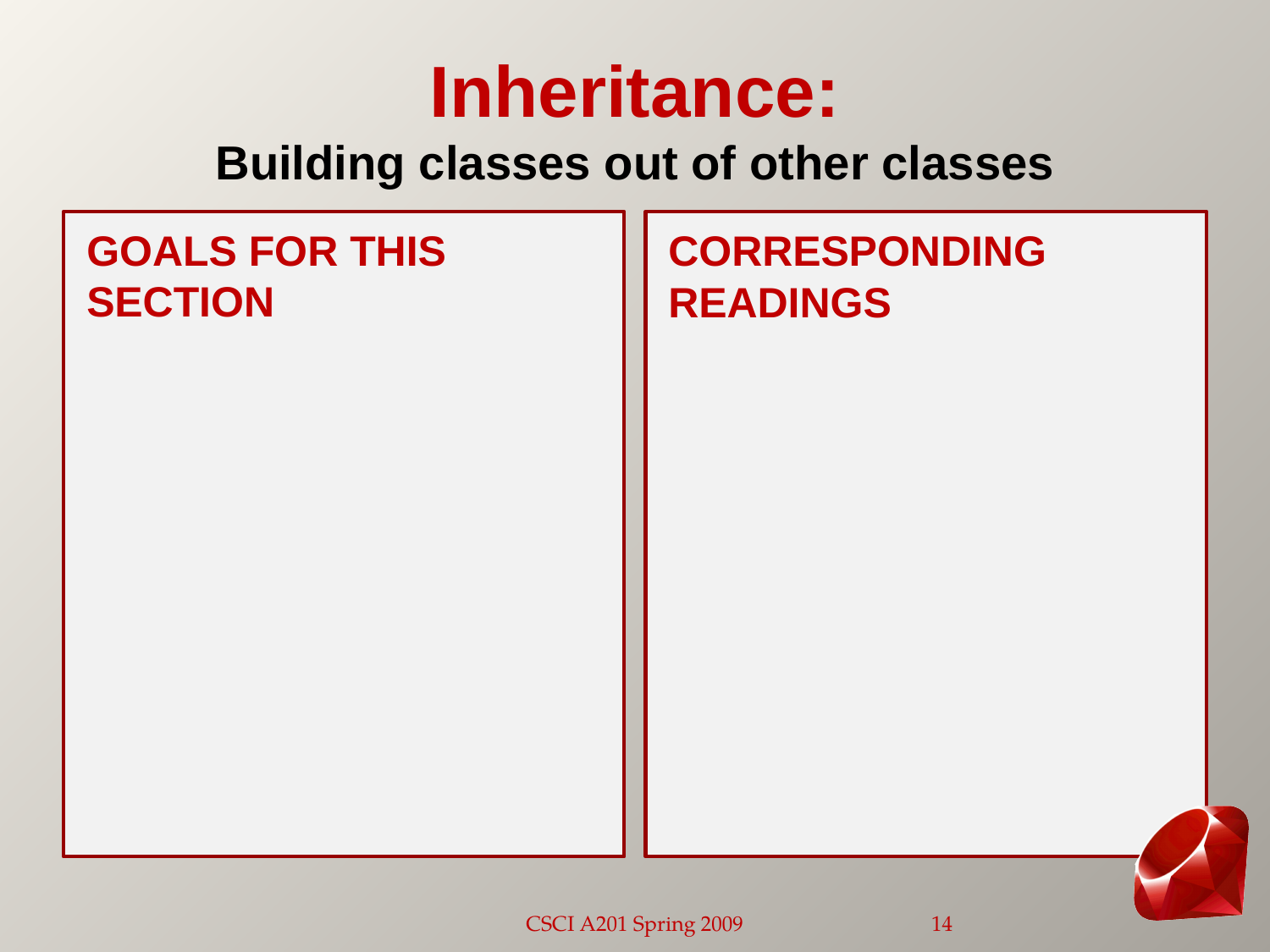

# Inheritance: Building classes out of other classes
Goals for this Section
Corresponding Readings

CSCI A201 Spring 2009
14